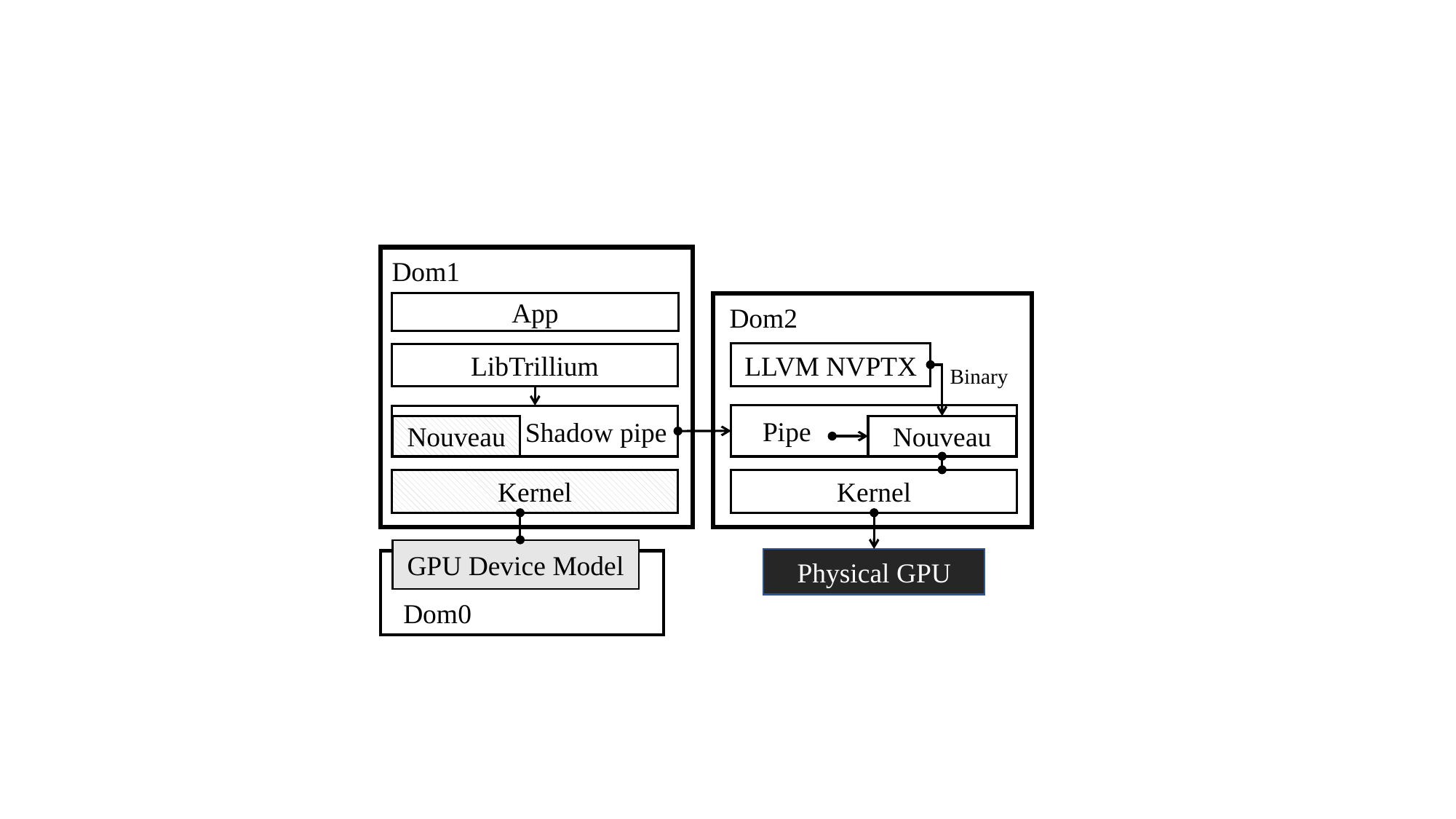

App
Dom1

Dom2
LLVM NVPTX
LibTrillium
Binary
   Pipe
Shadow pipe
Nouveau
Nouveau
Kernel
Kernel
GPU Device Model
Physical GPU

Dom0